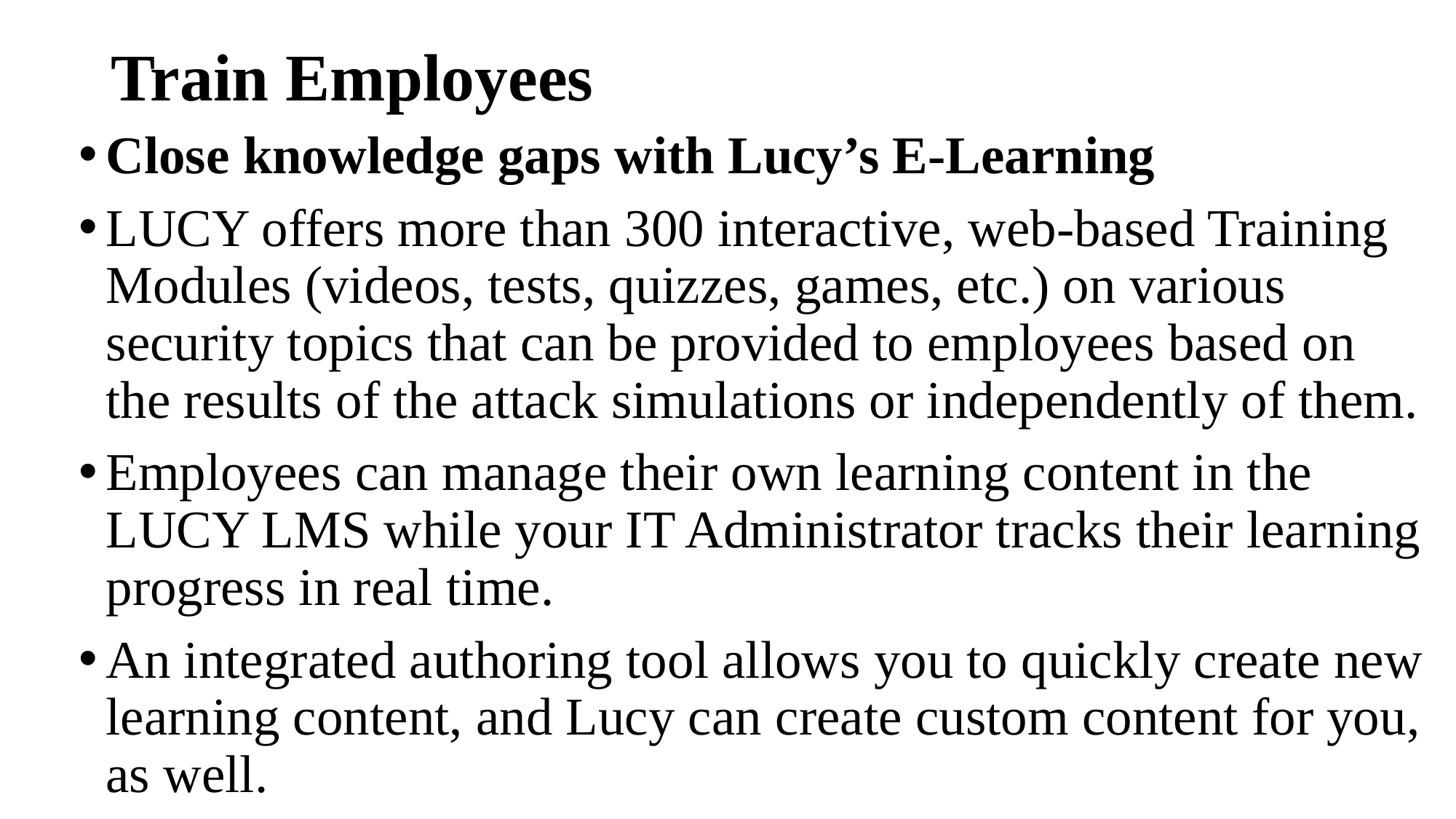

# Train Employees
Close knowledge gaps with Lucy’s E-Learning
LUCY offers more than 300 interactive, web-based Training Modules (videos, tests, quizzes, games, etc.) on various security topics that can be provided to employees based on the results of the attack simulations or independently of them.
Employees can manage their own learning content in the LUCY LMS while your IT Administrator tracks their learning progress in real time.
An integrated authoring tool allows you to quickly create new learning content, and Lucy can create custom content for you, as well.